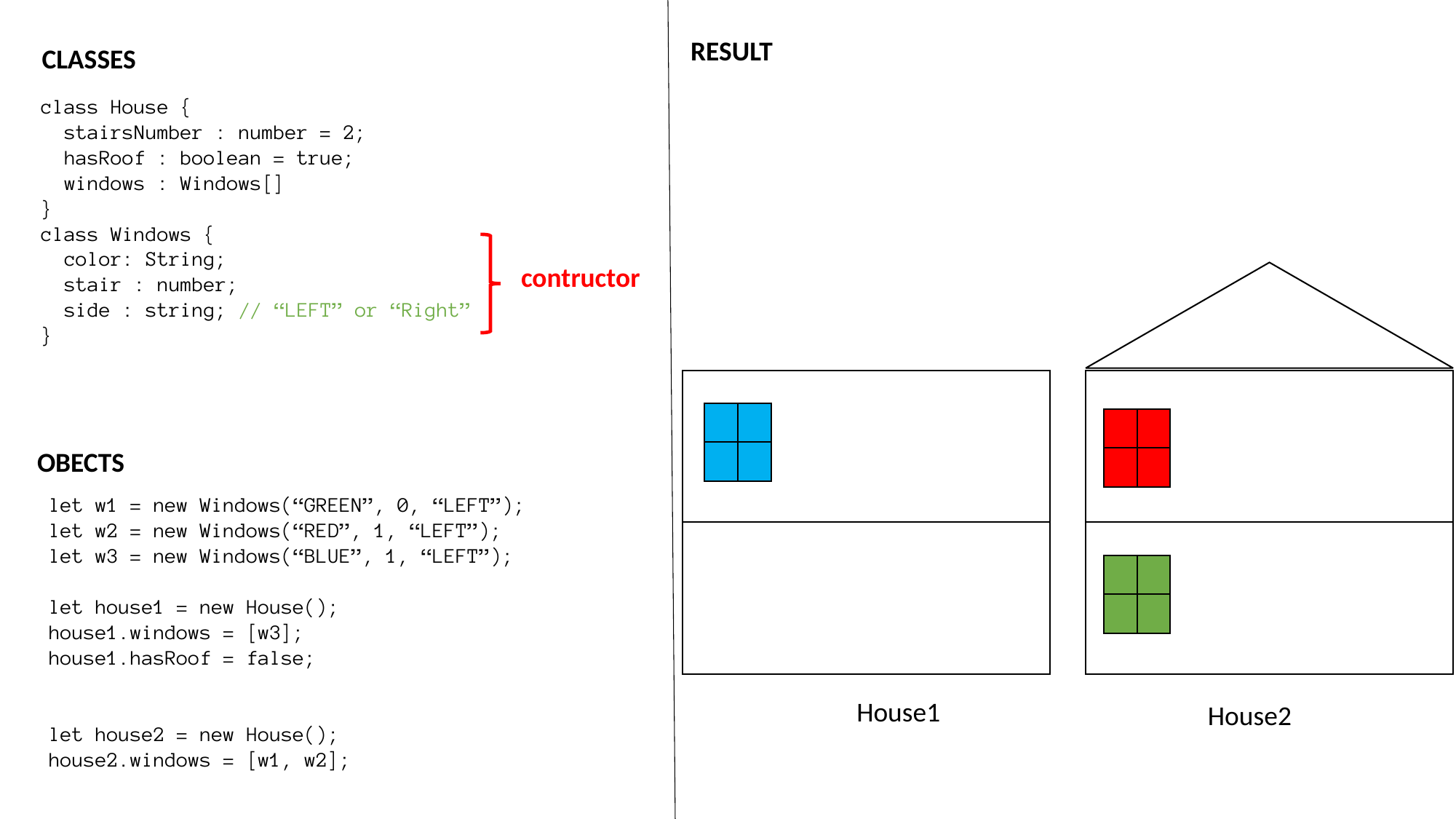

RESULT
CLASSES
class House {
  stairsNumber : number = 2;
  hasRoof : boolean = true;
  windows : Windows[]
}
class Windows {
  color: String;
  stair : number;
  side : string; // “LEFT” or “Right”
}

contructor

OBECTS
let w1 = new Windows(“GREEN”, 0, “LEFT”);
let w2 = new Windows(“RED”, 1, “LEFT”);
let w3 = new Windows(“BLUE”, 1, “LEFT”);

let house1 = new House();
house1.windows = [w3];
house1.hasRoof = false;

let house2 = new House();
house2.windows = [w1, w2];

House1
House2